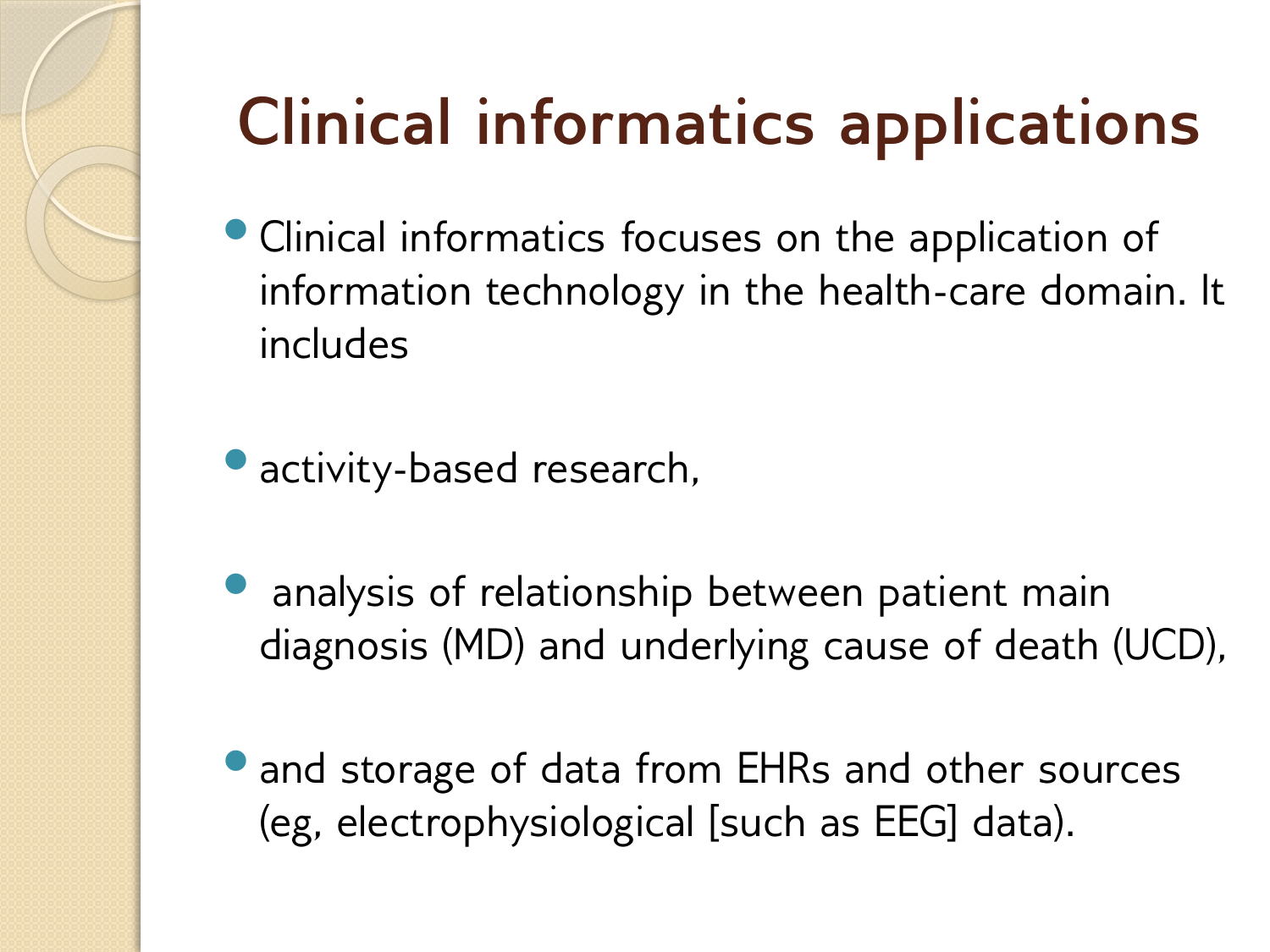

# Clinical informatics applications
Clinical informatics focuses on the application of information technology in the health-care domain. It includes

activity-based research,

 analysis of relationship between patient main diagnosis (MD) and underlying cause of death (UCD),

and storage of data from EHRs and other sources (eg, electrophysiological [such as EEG] data).